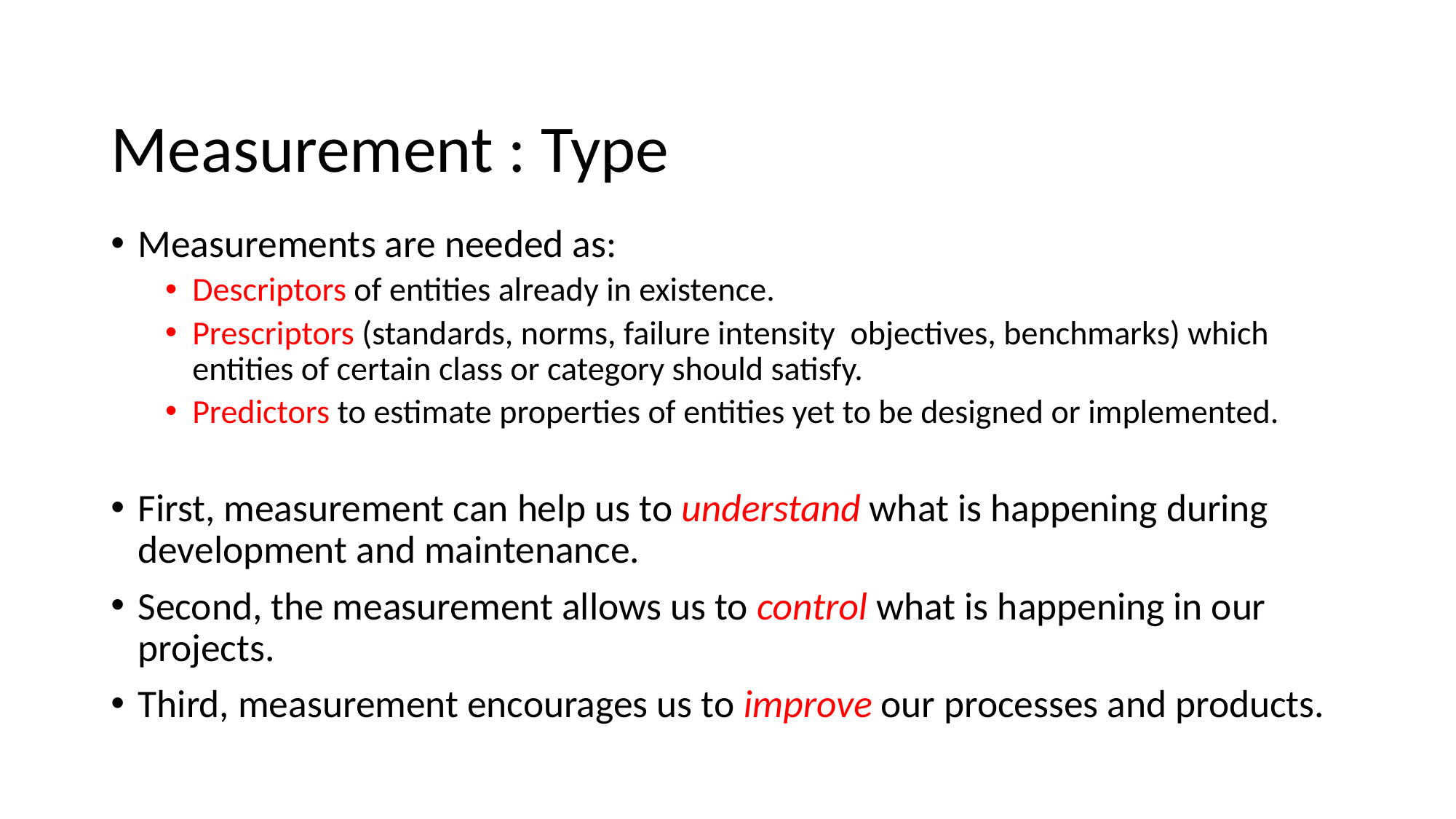

# Measurement : Type
Measurements are needed as:
Descriptors of entities already in existence.
Prescriptors (standards, norms, failure intensity  objectives, benchmarks) which entities of certain class or category should satisfy.
Predictors to estimate properties of entities yet to be designed or implemented.

First, measurement can help us to understand what is happening during development and maintenance.
Second, the measurement allows us to control what is happening in our
projects.
Third, measurement encourages us to improve our processes and products.